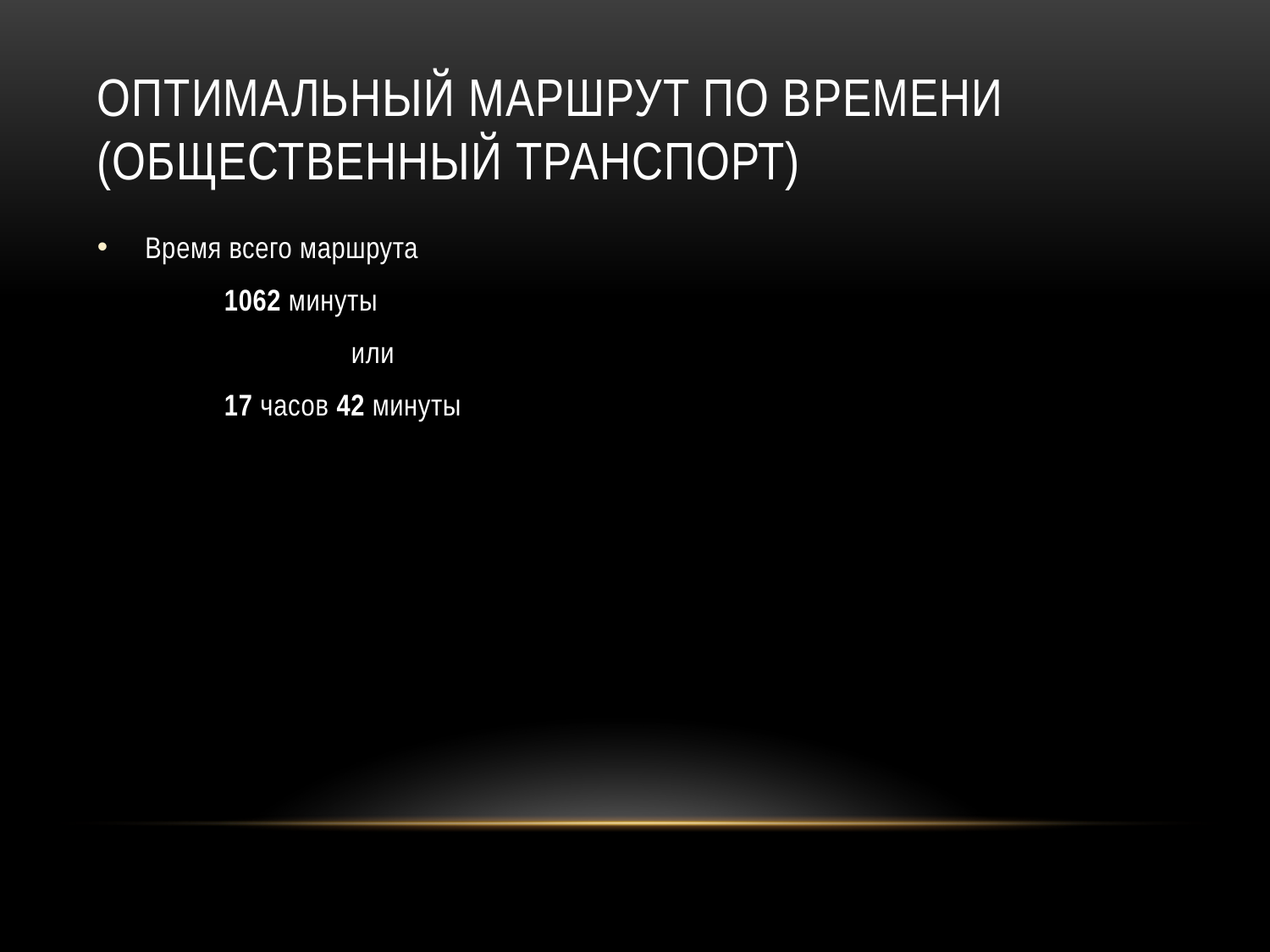

# Оптимальный маршрут по времени (Общественный транспорт)
Время всего маршрута
	1062 минуты
		или
	17 часов 42 минуты